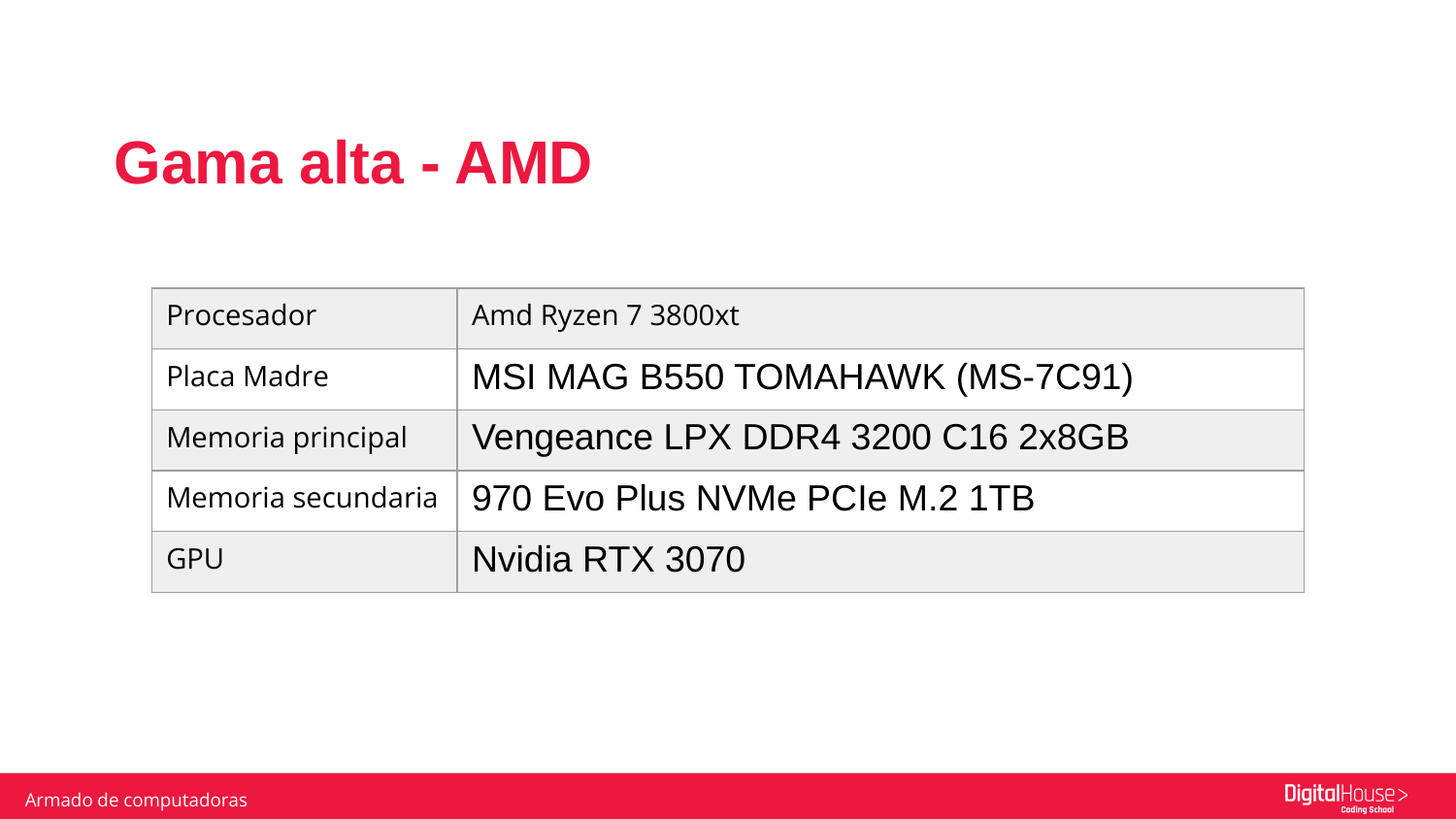

Gama alta - AMD

| Procesador | Amd Ryzen 7 3800xt |
| --- | --- |
| Placa Madre | MSI MAG B550 TOMAHAWK (MS-7C91) |
| Memoria principal | Vengeance LPX DDR4 3200 C16 2x8GB |
| Memoria secundaria | 970 Evo Plus NVMe PCIe M.2 1TB |
| GPU | Nvidia RTX 3070 |